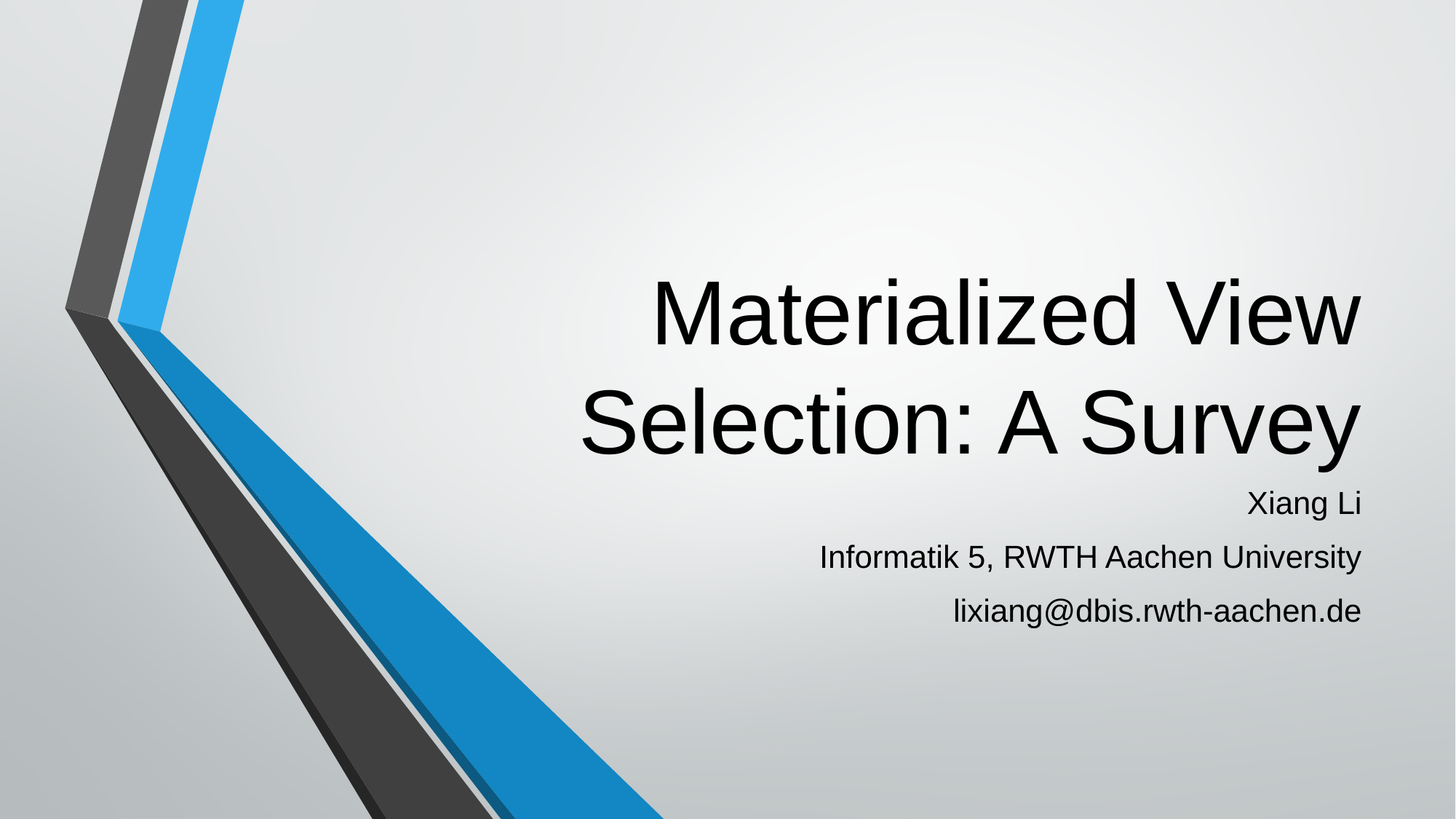

# Materialized View Selection: A Survey
Xiang Li
Informatik 5, RWTH Aachen University
lixiang@dbis.rwth-aachen.de